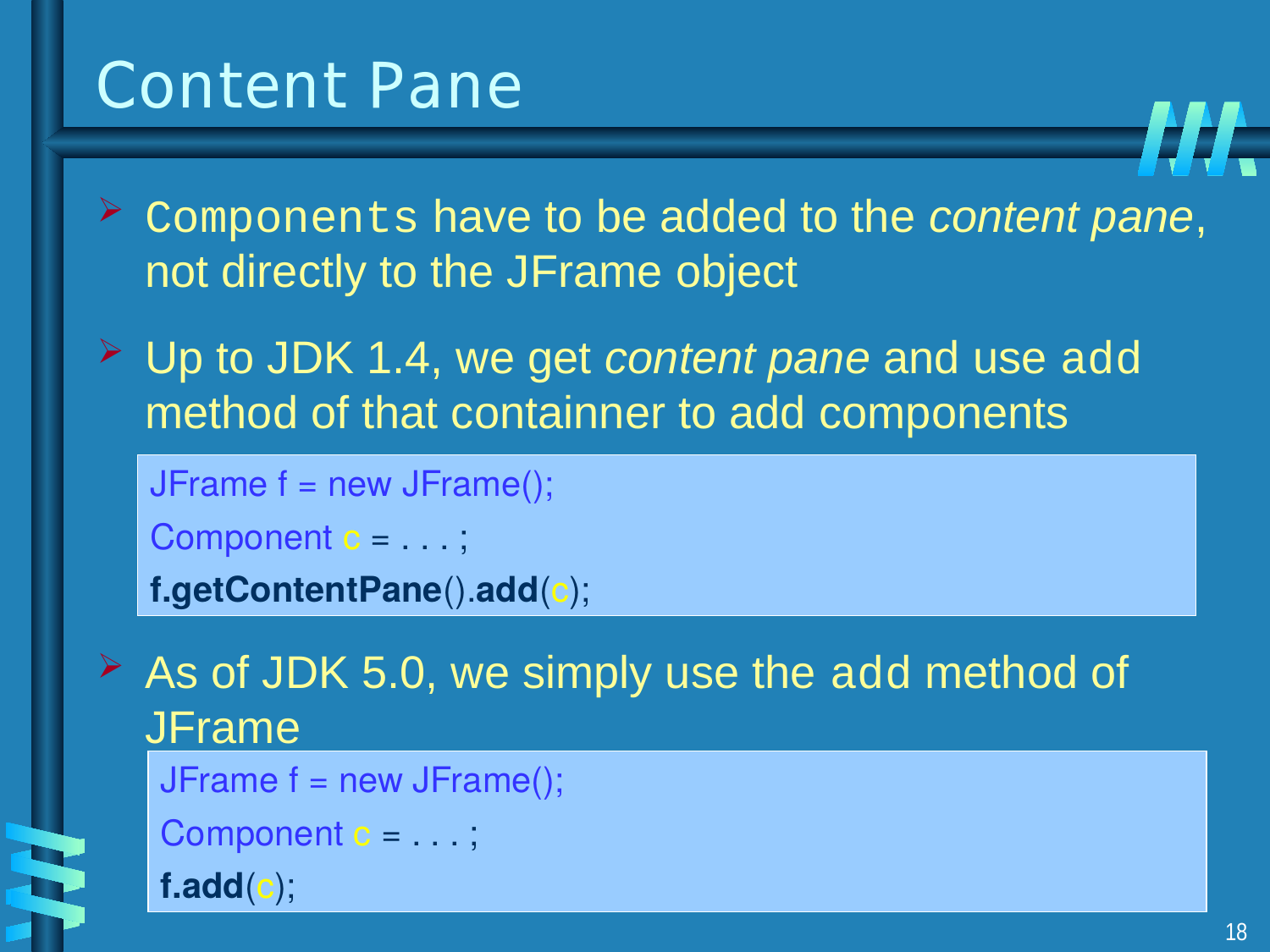

# Content Pane
Components have to be added to the content pane, not directly to the JFrame object
Up to JDK 1.4, we get content pane and use add method of that containner to add components

As of JDK 5.0, we simply use the add method of JFrame
JFrame f = new JFrame();
Component c = . . . ;
f.getContentPane().add(c);
JFrame f = new JFrame();
Component c = . . . ;
f.add(c);
18